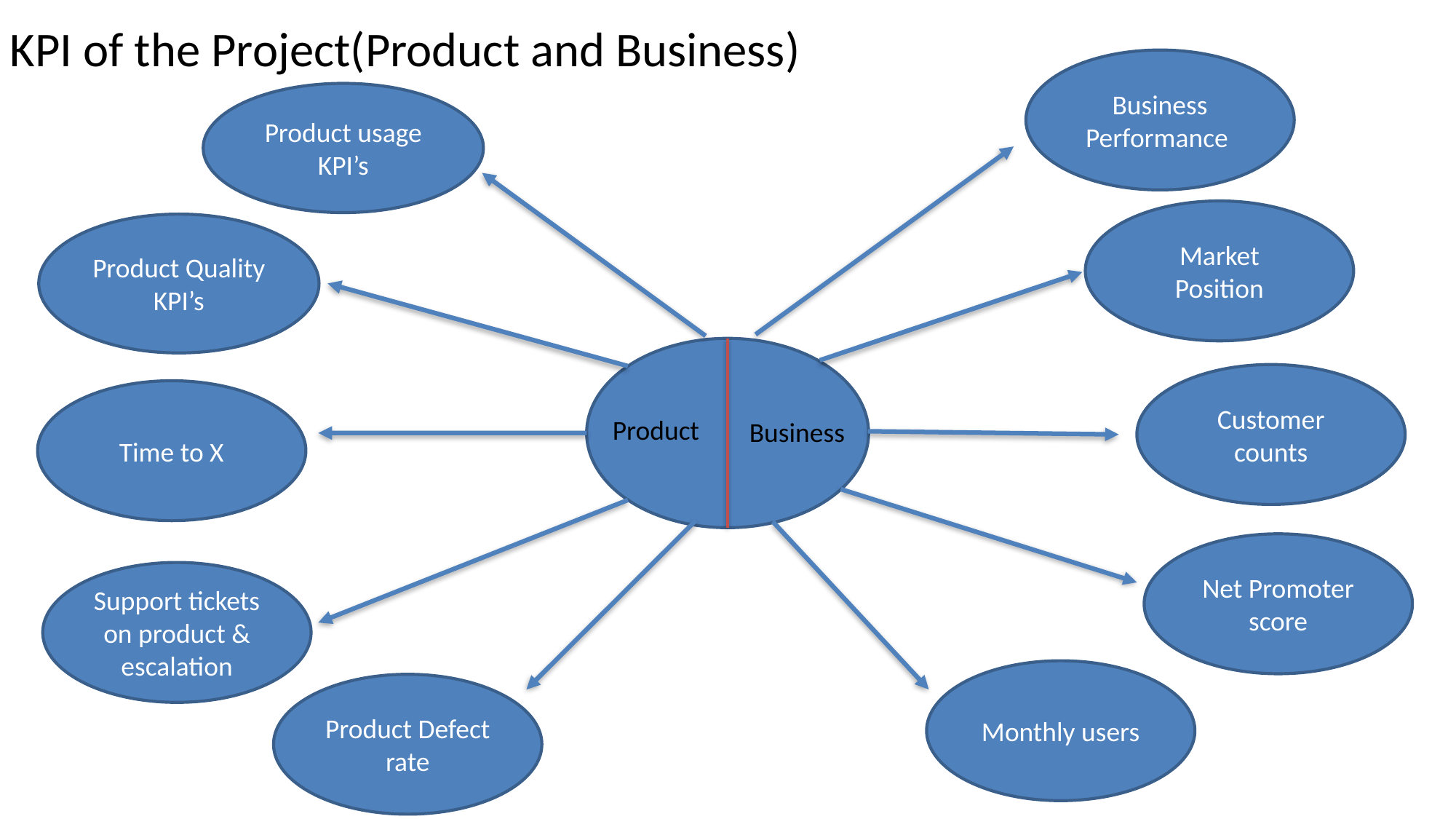

# KPI of the Project(Product and Business)
Business Performance
Product usage KPI’s
Market Position
Product Quality KPI’s

Customer counts
Time to X
Product
Business
Net Promoter score
Support tickets on product & escalation
Monthly users
Product Defect rate